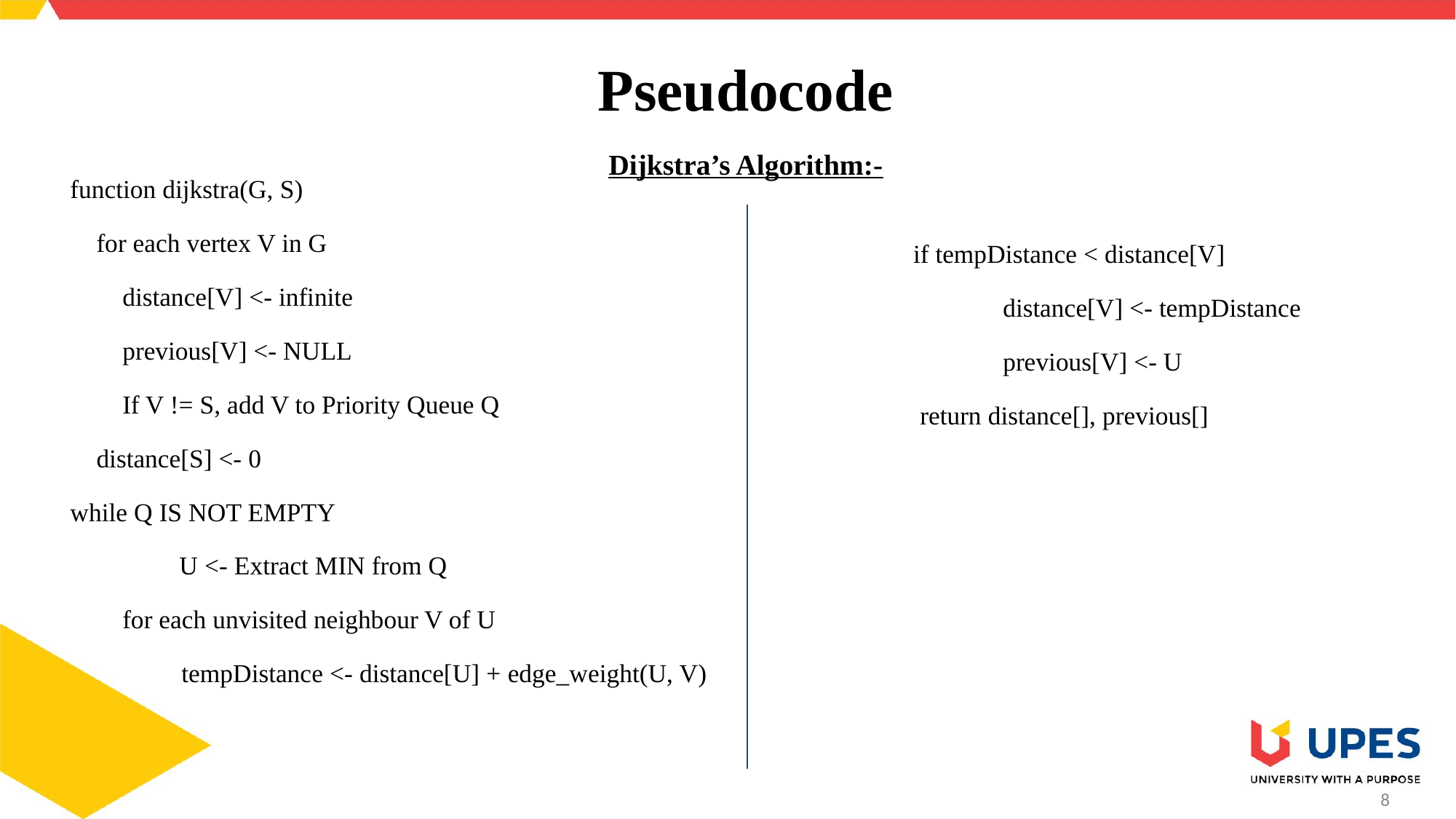

# Pseudocode
Dijkstra’s Algorithm:-

function dijkstra(G, S)
    for each vertex V in G
        distance[V] <- infinite
        previous[V] <- NULL
        If V != S, add V to Priority Queue Q
    distance[S] <- 0
while Q IS NOT EMPTY
       	U <- Extract MIN from Q
        for each unvisited neighbour V of U
            	tempDistance <- distance[U] + edge_weight(U, V)
   if tempDistance < distance[V]
                	distance[V] <- tempDistance
                	previous[V] <- U
    return distance[], previous[]